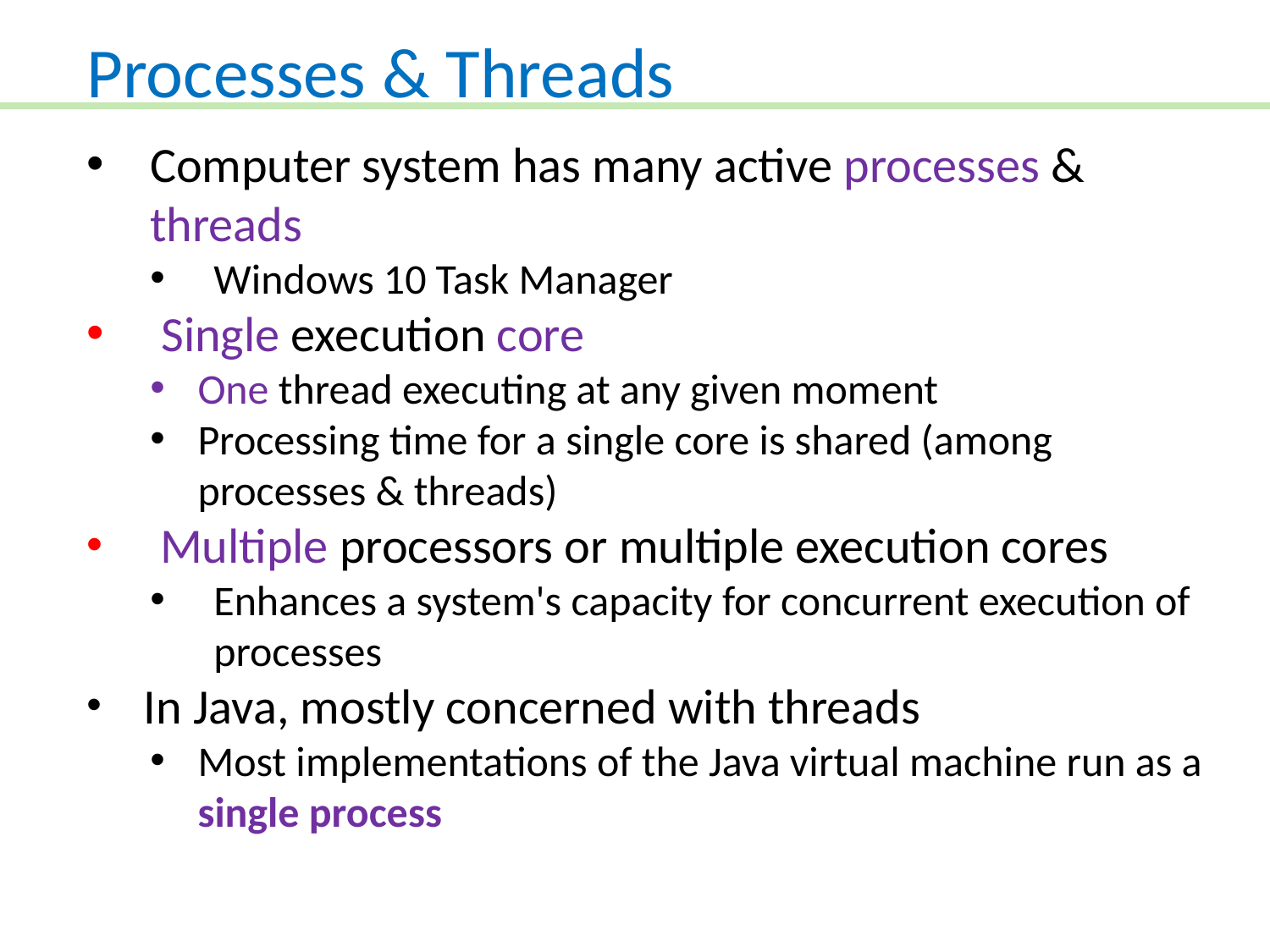

Processes & Threads
Computer system has many active processes & threads
Windows 10 Task Manager
 Single execution core
One thread executing at any given moment
Processing time for a single core is shared (among processes & threads)
 Multiple processors or multiple execution cores
Enhances a system's capacity for concurrent execution of processes
 In Java, mostly concerned with threads
Most implementations of the Java virtual machine run as a single process